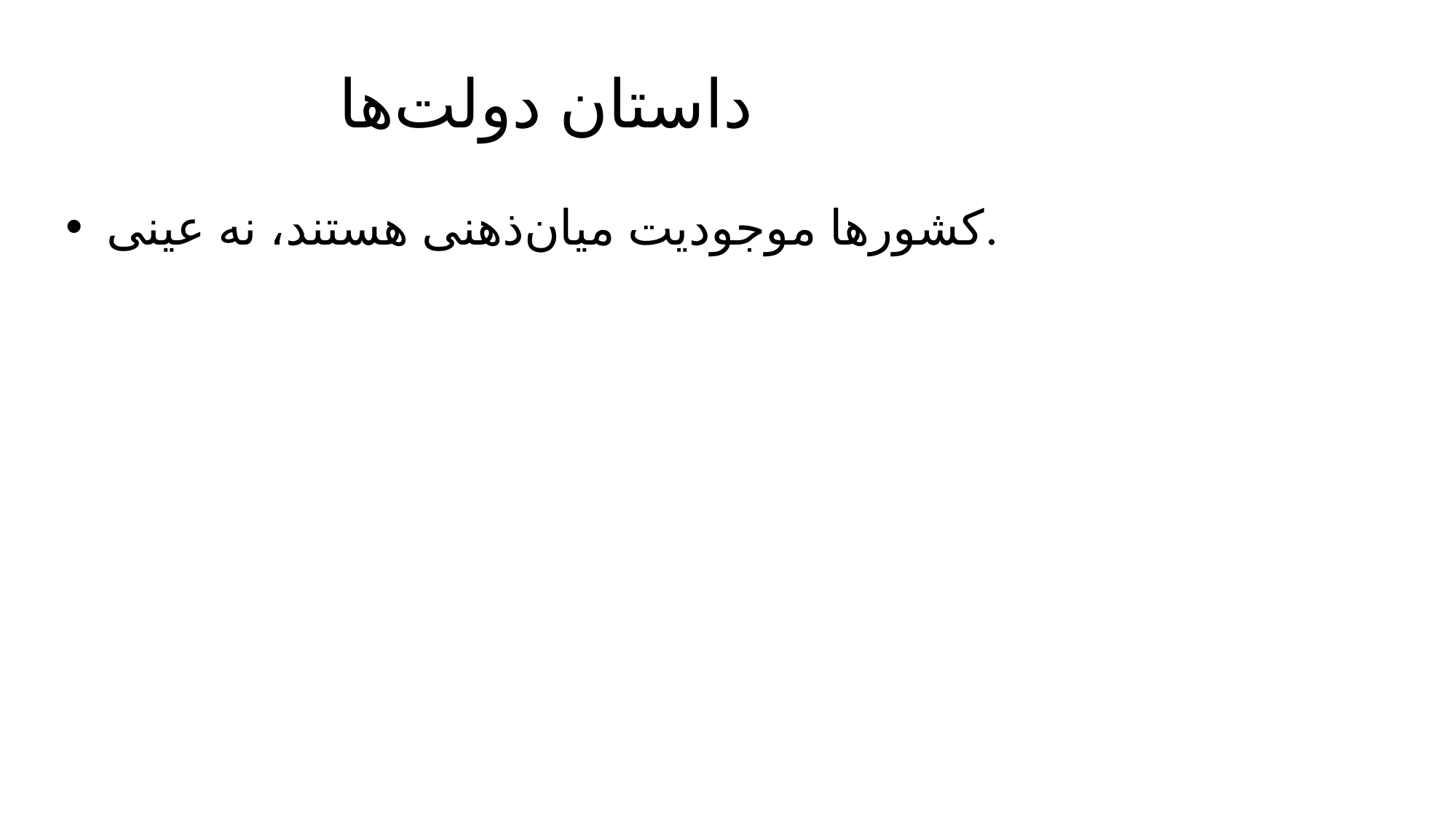

# داستان دولت‌ها
کشورها موجودیت میان‌ذهنی هستند، نه عینی.